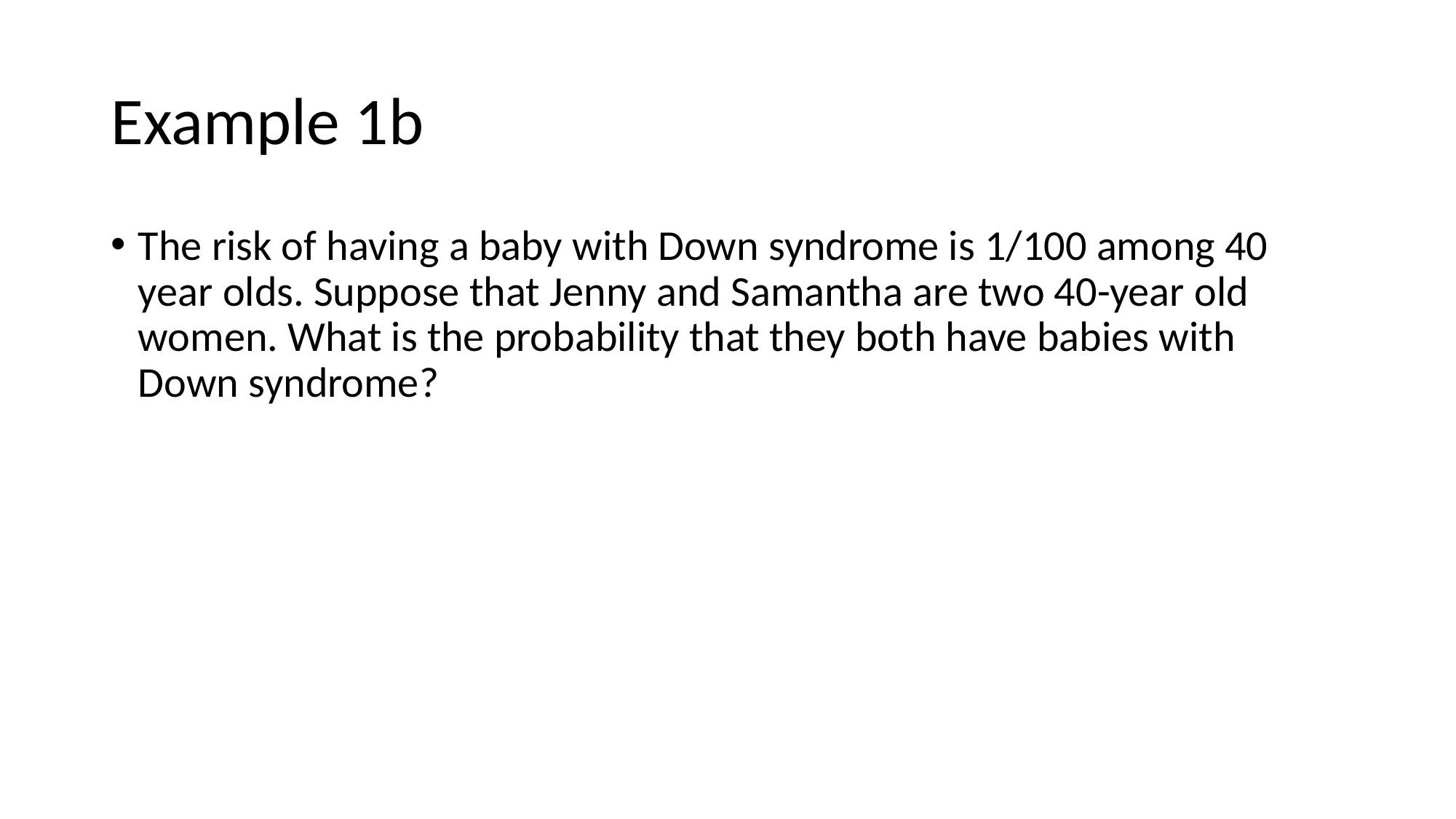

# Example 1b
The risk of having a baby with Down syndrome is 1/100 among 40 year olds. Suppose that Jenny and Samantha are two 40-year old women. What is the probability that they both have babies with Down syndrome?